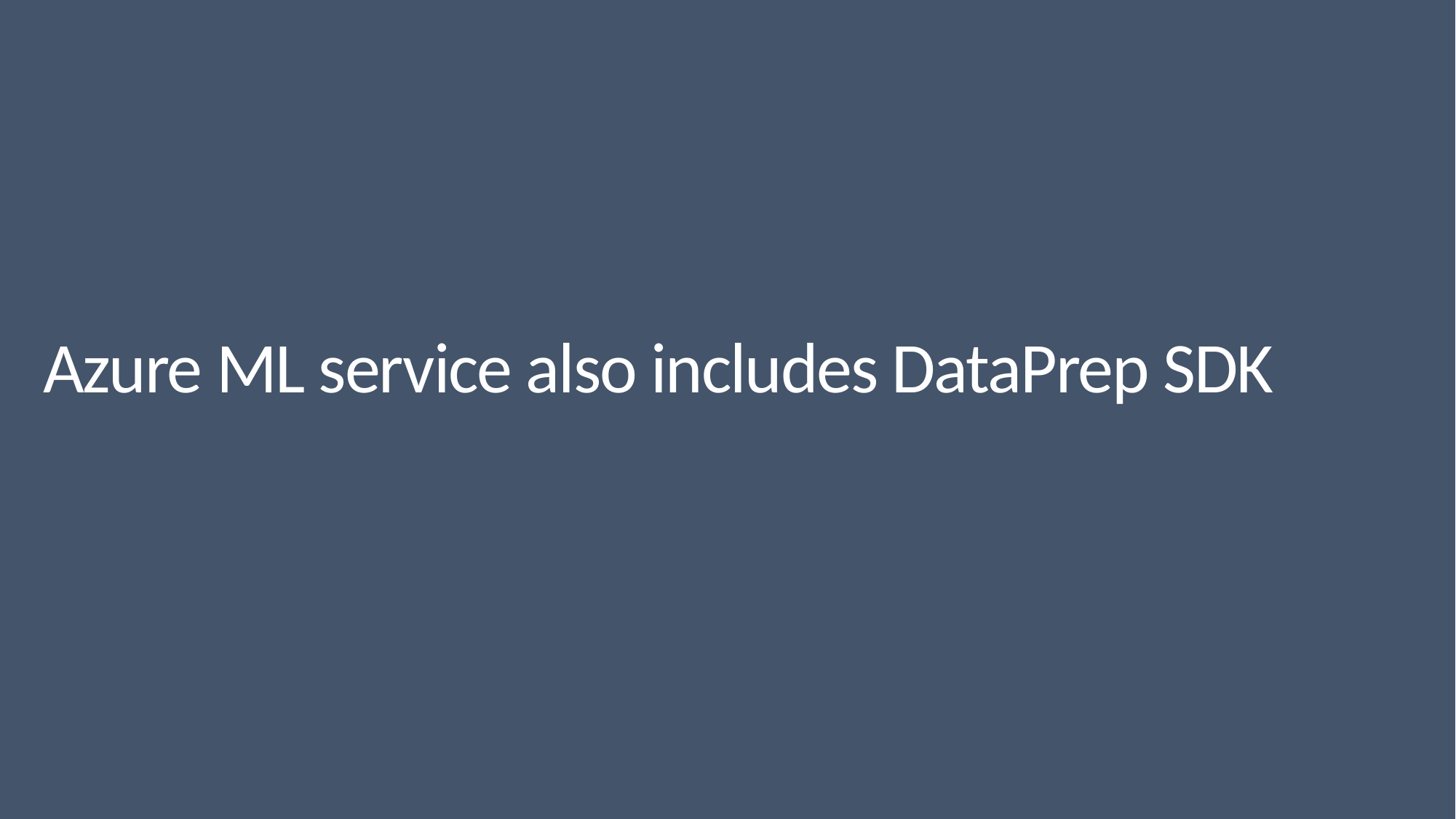

# Azure ML service also includes DataPrep SDK